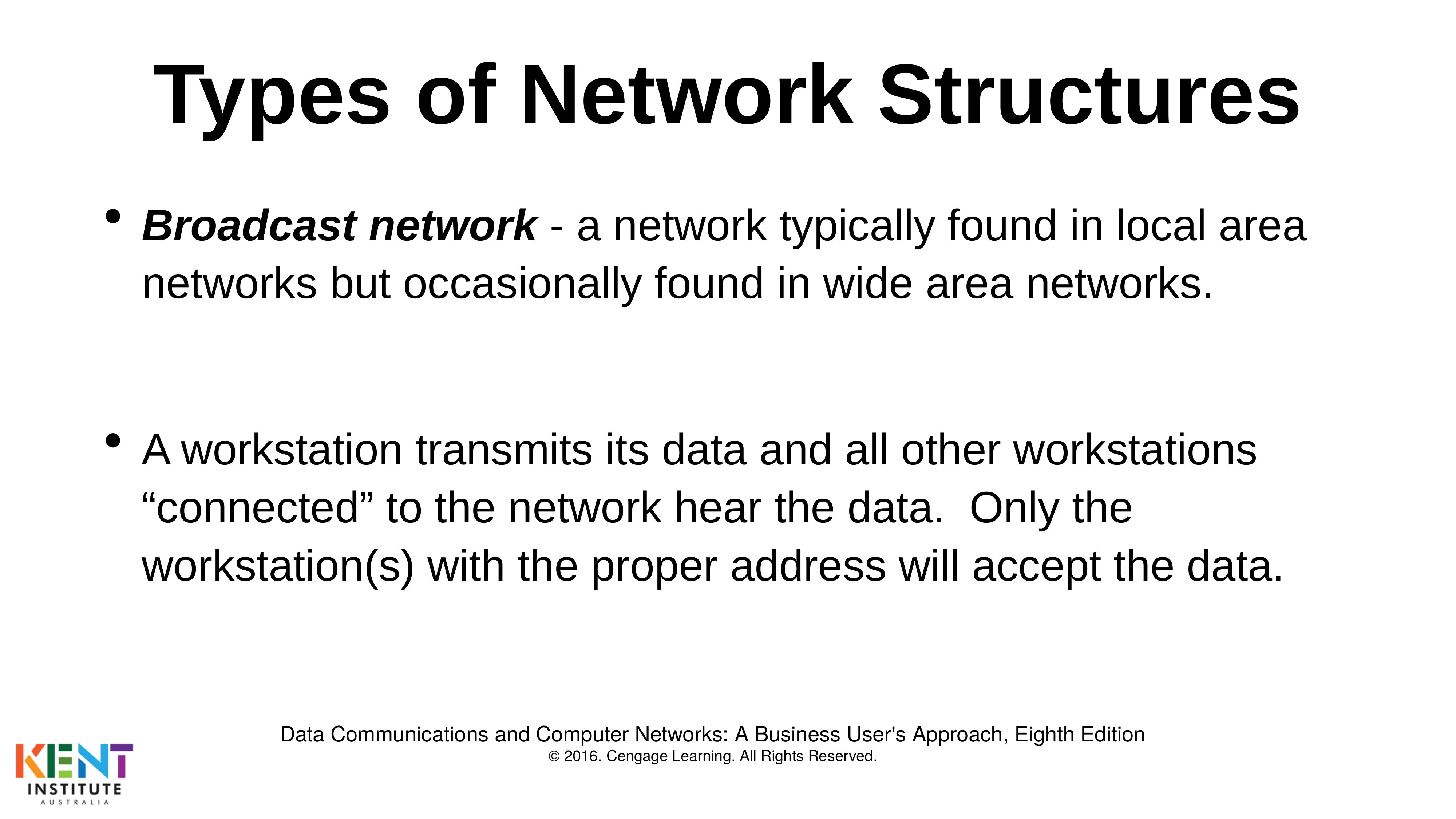

# Types of Network Structures
Broadcast network - a network typically found in local area networks but occasionally found in wide area networks.

A workstation transmits its data and all other workstations “connected” to the network hear the data.  Only the workstation(s) with the proper address will accept the data.
Data Communications and Computer Networks: A Business User's Approach, Eighth Edition
© 2016. Cengage Learning. All Rights Reserved.